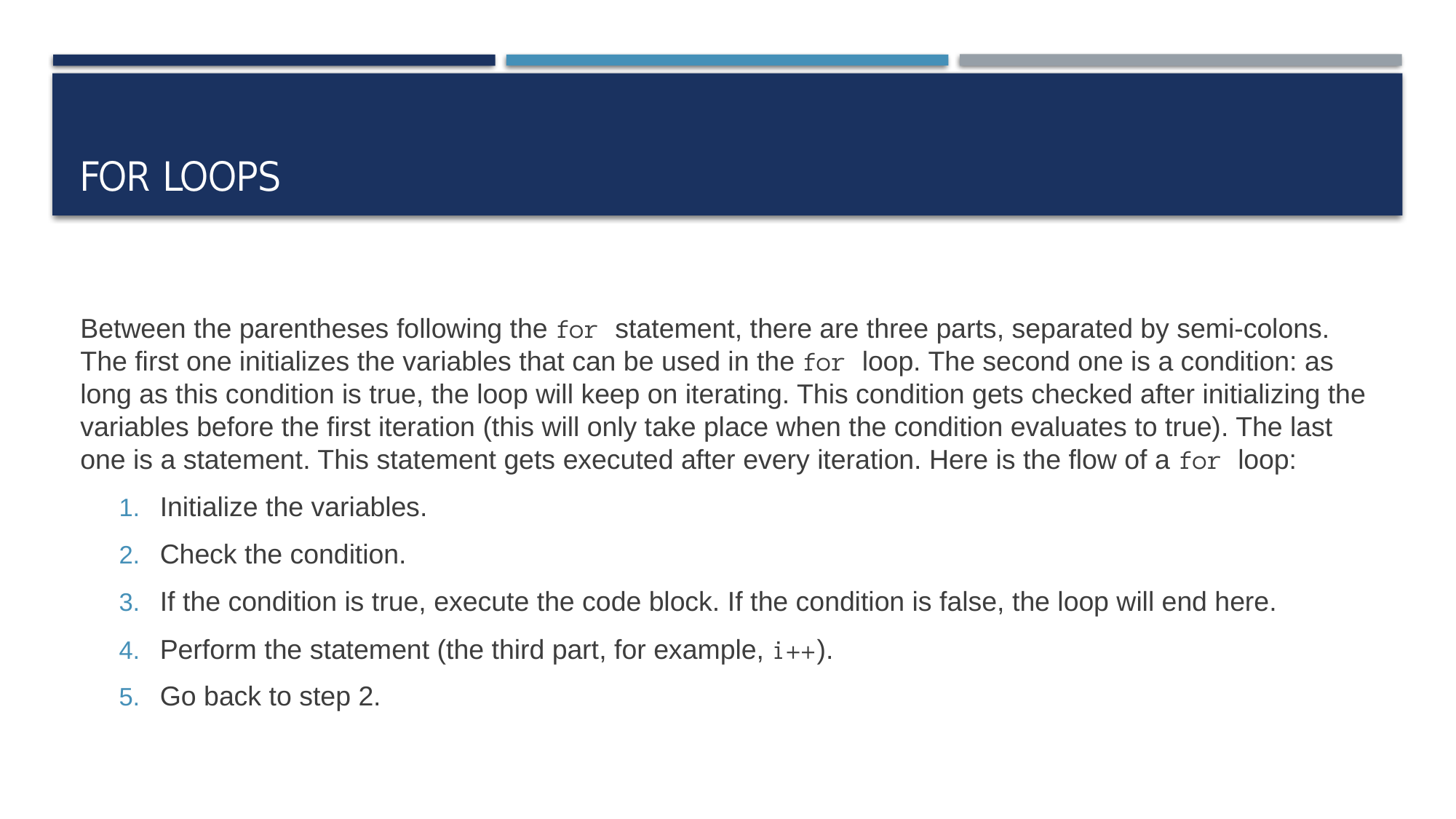

# for loops
Between the parentheses following the for statement, there are three parts, separated by semi-colons. The first one initializes the variables that can be used in the for loop. The second one is a condition: as long as this condition is true, the loop will keep on iterating. This condition gets checked after initializing the variables before the first iteration (this will only take place when the condition evaluates to true). The last one is a statement. This statement gets executed after every iteration. Here is the flow of a for loop:
Initialize the variables.
Check the condition.
If the condition is true, execute the code block. If the condition is false, the loop will end here.
Perform the statement (the third part, for example, i++).
Go back to step 2.